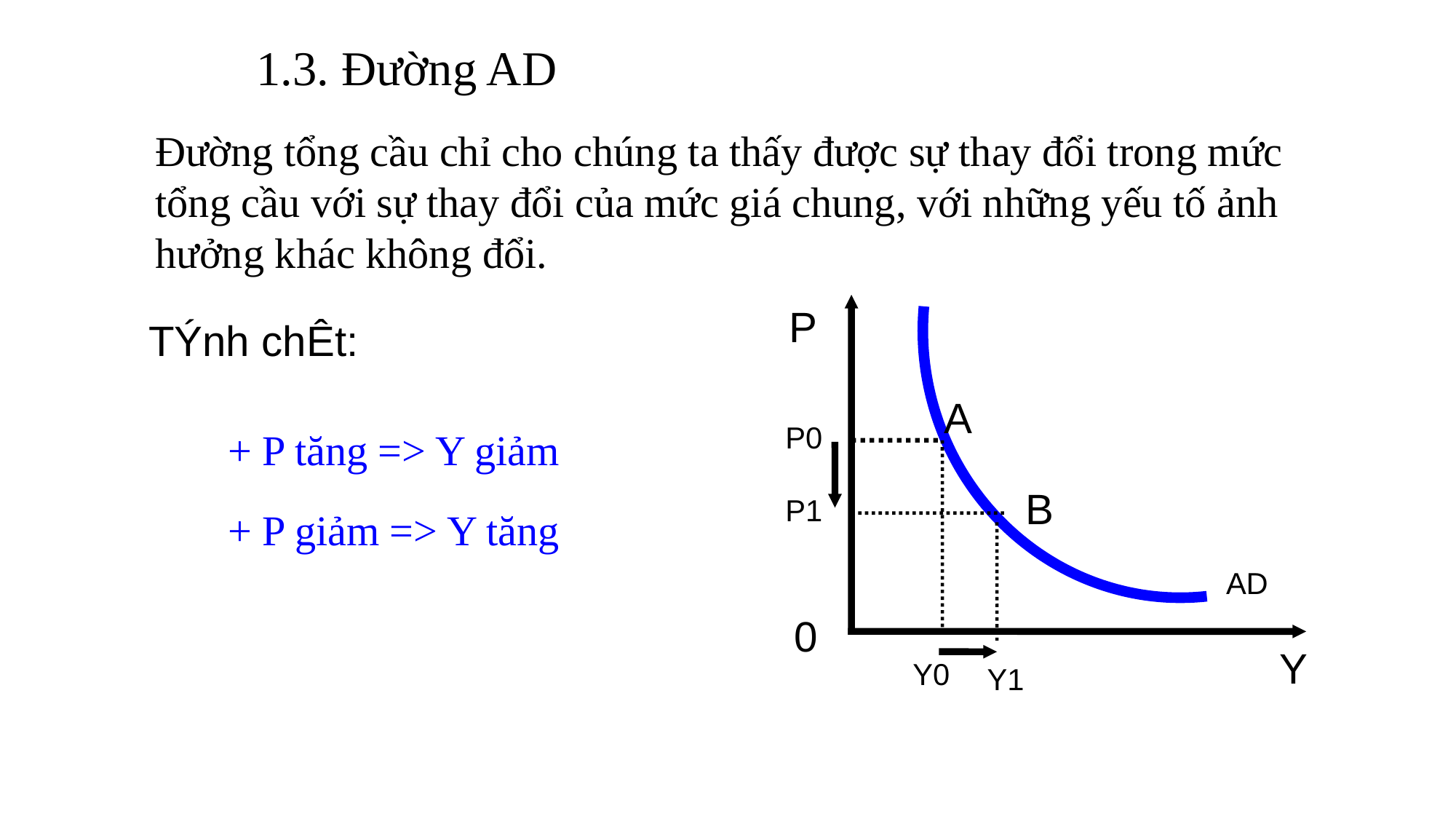

1.3. Đường AD
Đường tổng cầu chỉ cho chúng ta thấy được sự thay đổi trong mức tổng cầu với sự thay đổi của mức giá chung, với những yếu tố ảnh hưởng khác không đổi.

P

A
P0

B
P1

AD

Y0

Y1

Y
0
TÝnh chÊt:
+ P tăng => Y giảm
+ P giảm => Y tăng